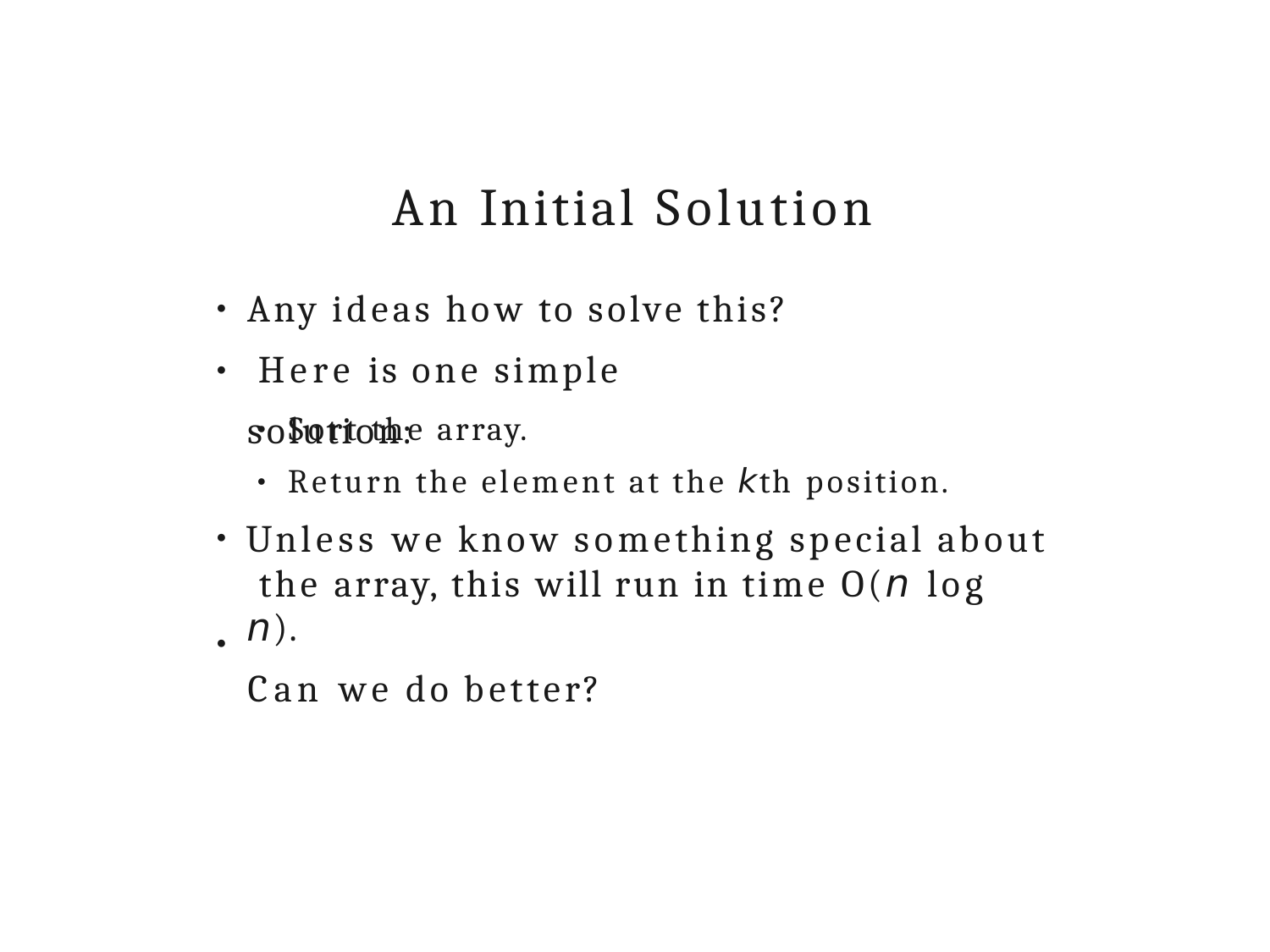

# An Initial Solution
Any ideas how to solve this?  Here is one simple solution:
●
●
Sort the array.
Return the element at the kth position.
●
●
Unless we know something special about  the array, this will run in time O(n log n).
Can we do better?
●
●